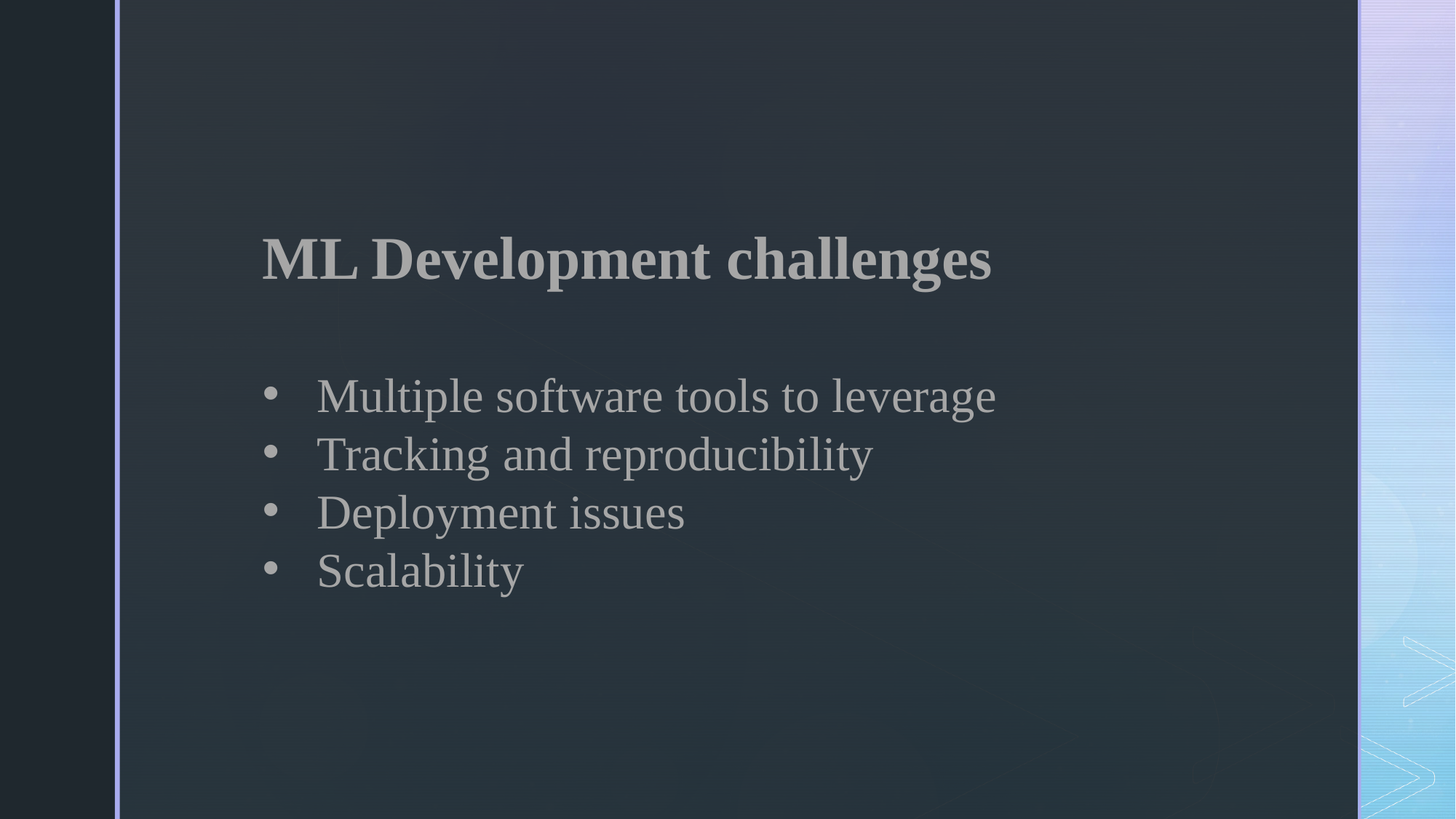

ML Development challenges

Multiple software tools to leverage
Tracking and reproducibility
Deployment issues
Scalability